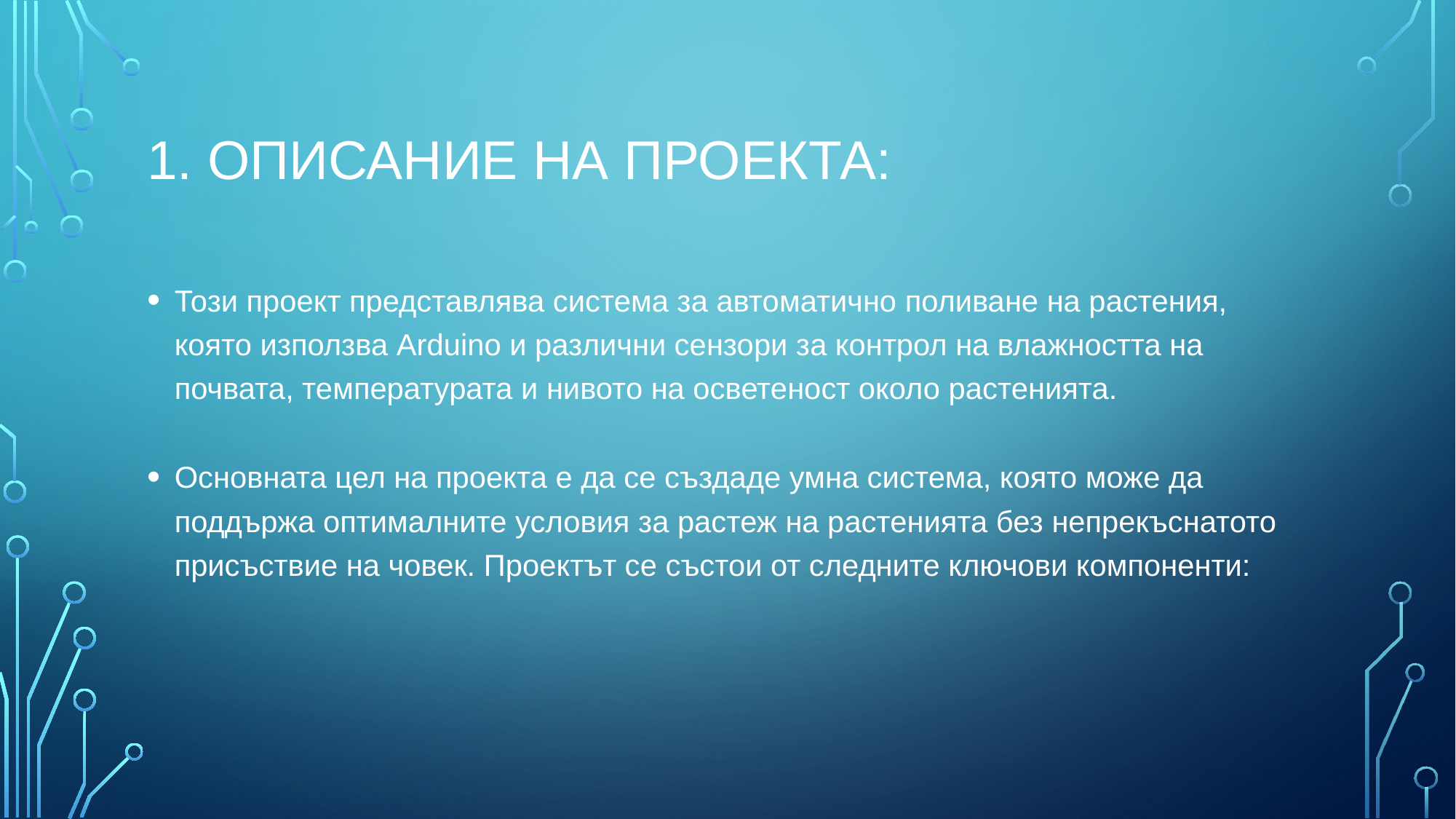

# 1. ОПисание на проекта:
Този проект представлява система за автоматично поливане на растения, която използва Arduino и различни сензори за контрол на влажността на почвата, температурата и нивото на осветеност около растенията.
Основната цел на проекта е да се създаде умна система, която може да поддържа оптималните условия за растеж на растенията без непрекъснатото присъствие на човек. Проектът се състои от следните ключови компоненти: